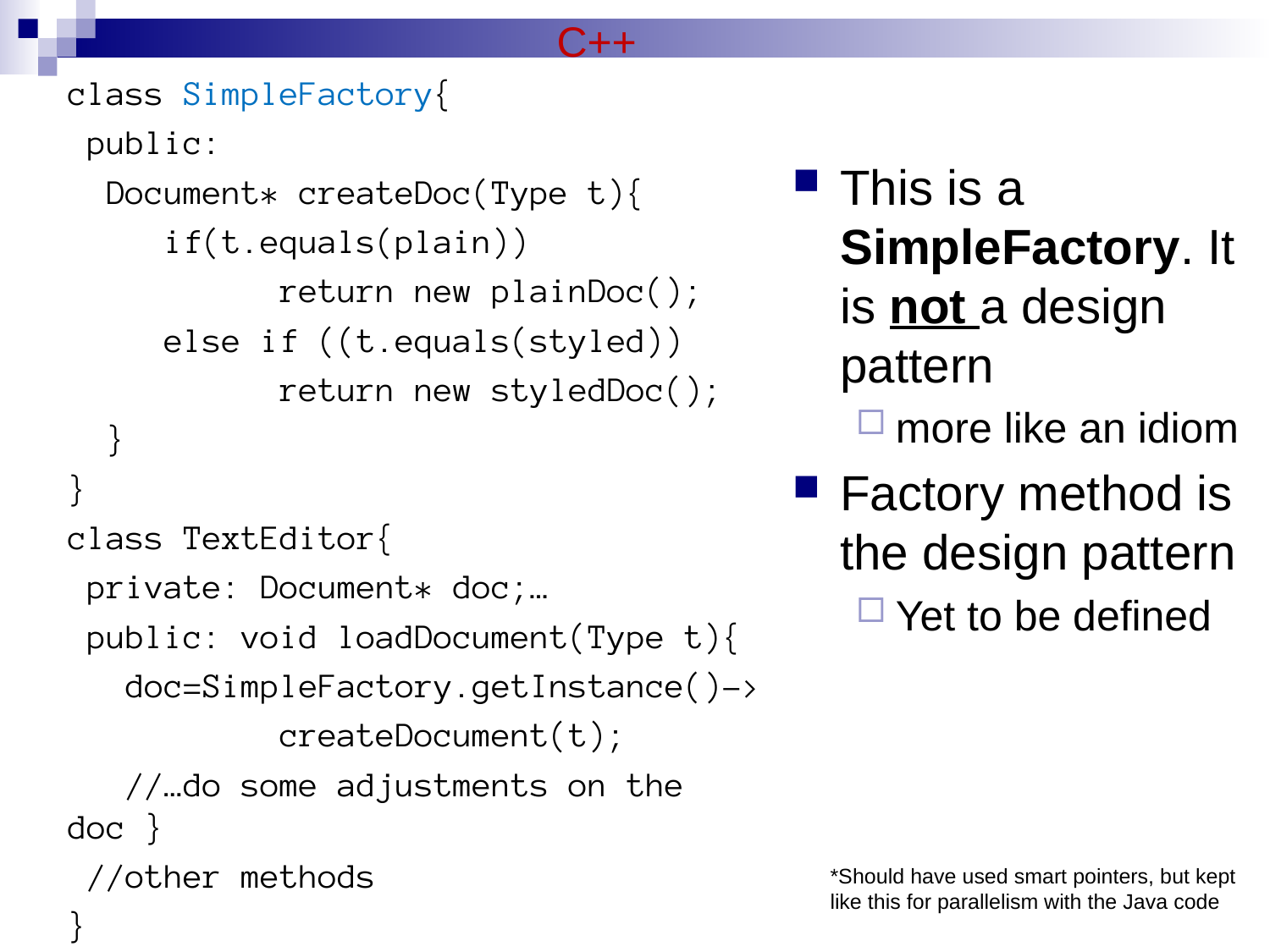

C++
class SimpleFactory{
 public:
  Document* createDoc(Type t){
     if(t.equals(plain))
           return new plainDoc();
     else if ((t.equals(styled))
           return new styledDoc();
  }
}
class TextEditor{
 private: Document* doc;…
 public: void loadDocument(Type t){
   doc=SimpleFactory.getInstance()->
           createDocument(t);
   //…do some adjustments on the doc }
 //other methods
}
This is a SimpleFactory. It is not a design pattern
more like an idiom
Factory method is the design pattern
Yet to be defined
*Should have used smart pointers, but kept like this for parallelism with the Java code